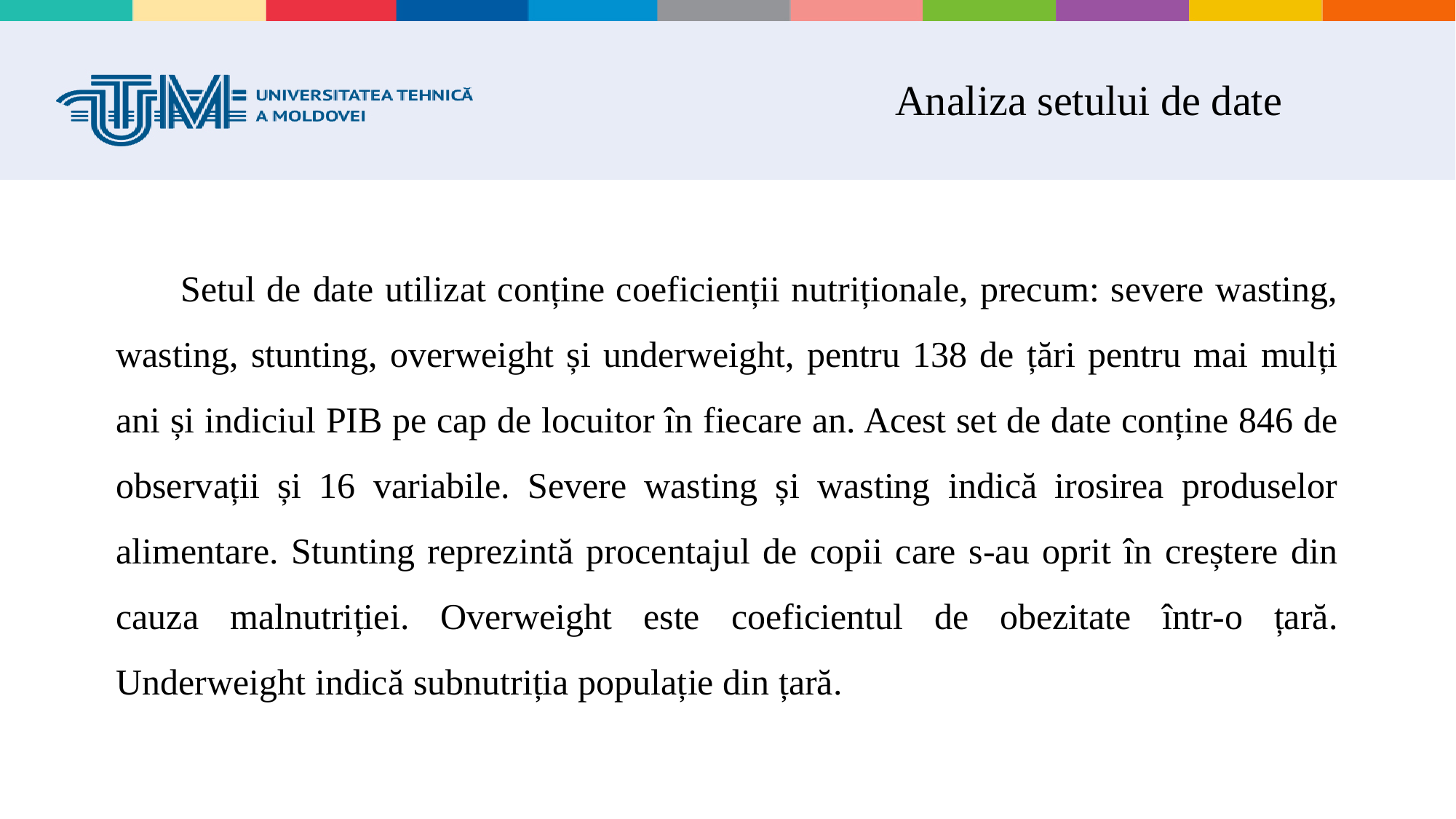

# Analiza setului de date
Setul de date utilizat conține coeficienții nutriționale, precum: severe wasting, wasting, stunting, overweight și underweight, pentru 138 de țări pentru mai mulți ani și indiciul PIB pe cap de locuitor în fiecare an. Acest set de date conține 846 de observații și 16 variabile. Severe wasting și wasting indică irosirea produselor alimentare. Stunting reprezintă procentajul de copii care s-au oprit în creștere din cauza malnutriției. Overweight este coeficientul de obezitate într-o țară. Underweight indică subnutriția populație din țară.